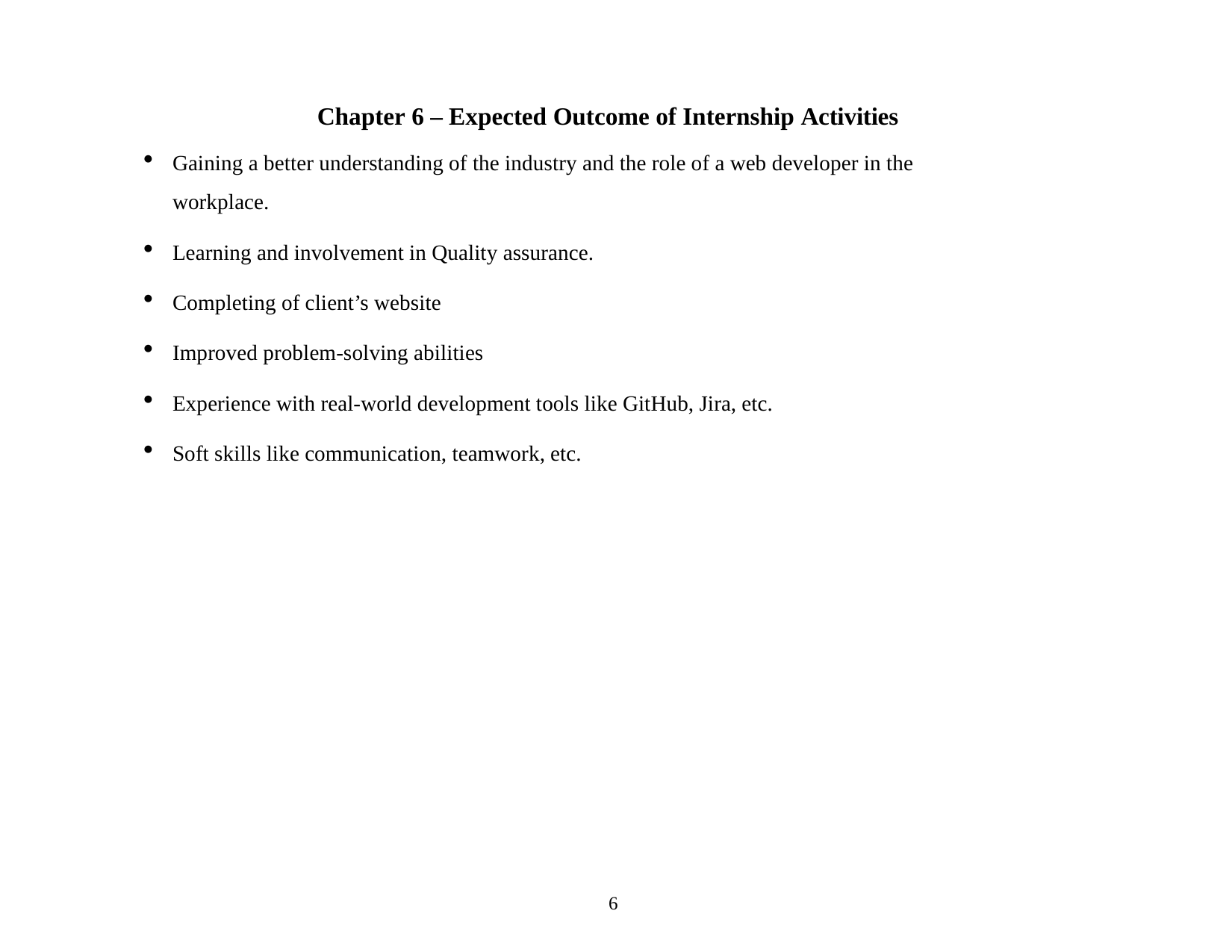

Chapter 6 – Expected Outcome of Internship Activities
Gaining a better understanding of the industry and the role of a web developer in the workplace.
Learning and involvement in Quality assurance.
Completing of client’s website
Improved problem-solving abilities
Experience with real-world development tools like GitHub, Jira, etc.
Soft skills like communication, teamwork, etc.
6